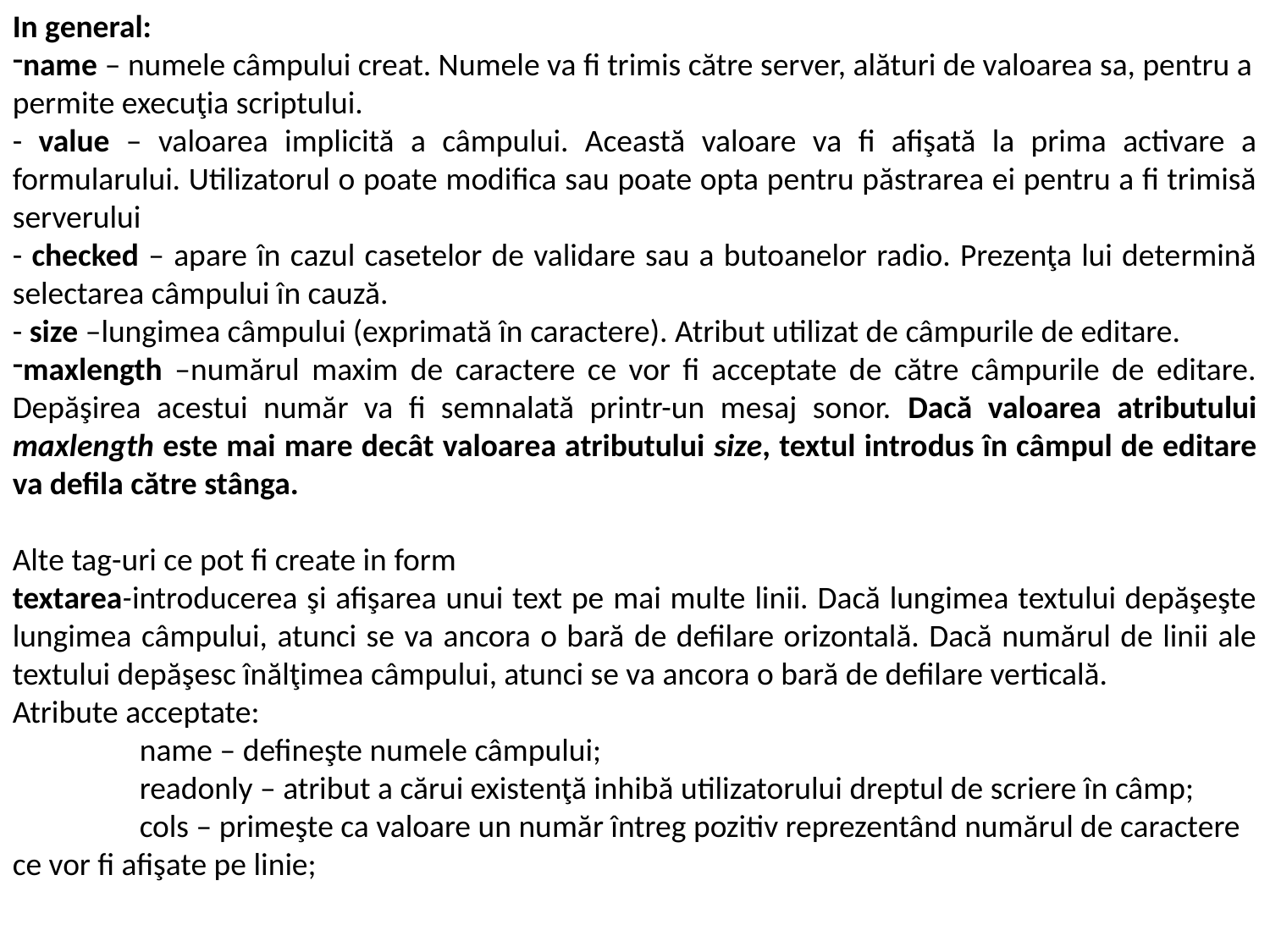

In general:
name – numele câmpului creat. Numele va fi trimis către server, alături de valoarea sa, pentru a permite execuţia scriptului.
- value – valoarea implicită a câmpului. Această valoare va fi afişată la prima activare a formularului. Utilizatorul o poate modifica sau poate opta pentru păstrarea ei pentru a fi trimisă serverului
- checked – apare în cazul casetelor de validare sau a butoanelor radio. Prezenţa lui determină selectarea câmpului în cauză.
- size –lungimea câmpului (exprimată în caractere). Atribut utilizat de câmpurile de editare.
maxlength –numărul maxim de caractere ce vor fi acceptate de către câmpurile de editare. Depăşirea acestui număr va fi semnalată printr-un mesaj sonor. Dacă valoarea atributului maxlength este mai mare decât valoarea atributului size, textul introdus în câmpul de editare va defila către stânga.

Alte tag-uri ce pot fi create in form
textarea-introducerea şi afişarea unui text pe mai multe linii. Dacă lungimea textului depăşeşte lungimea câmpului, atunci se va ancora o bară de defilare orizontală. Dacă numărul de linii ale textului depăşesc înălţimea câmpului, atunci se va ancora o bară de defilare verticală.
Atribute acceptate:
	name – defineşte numele câmpului;
	readonly – atribut a cărui existenţă inhibă utilizatorului dreptul de scriere în câmp;
	cols – primeşte ca valoare un număr întreg pozitiv reprezentând numărul de caractere ce vor fi afişate pe linie;